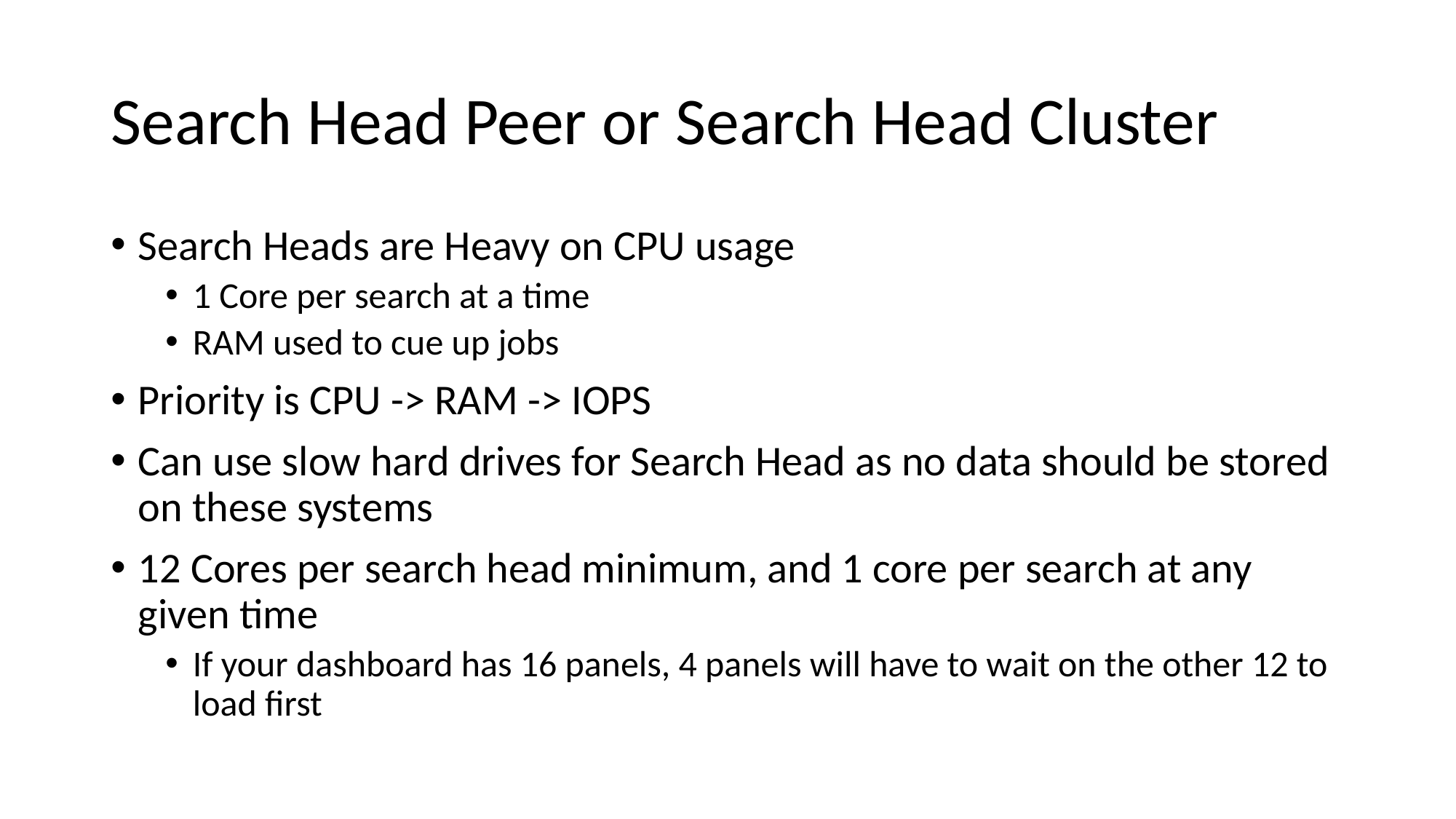

# Search Head Peer or Search Head Cluster
Search Heads are Heavy on CPU usage
1 Core per search at a time
RAM used to cue up jobs
Priority is CPU -> RAM -> IOPS
Can use slow hard drives for Search Head as no data should be stored on these systems
12 Cores per search head minimum, and 1 core per search at any given time
If your dashboard has 16 panels, 4 panels will have to wait on the other 12 to load first